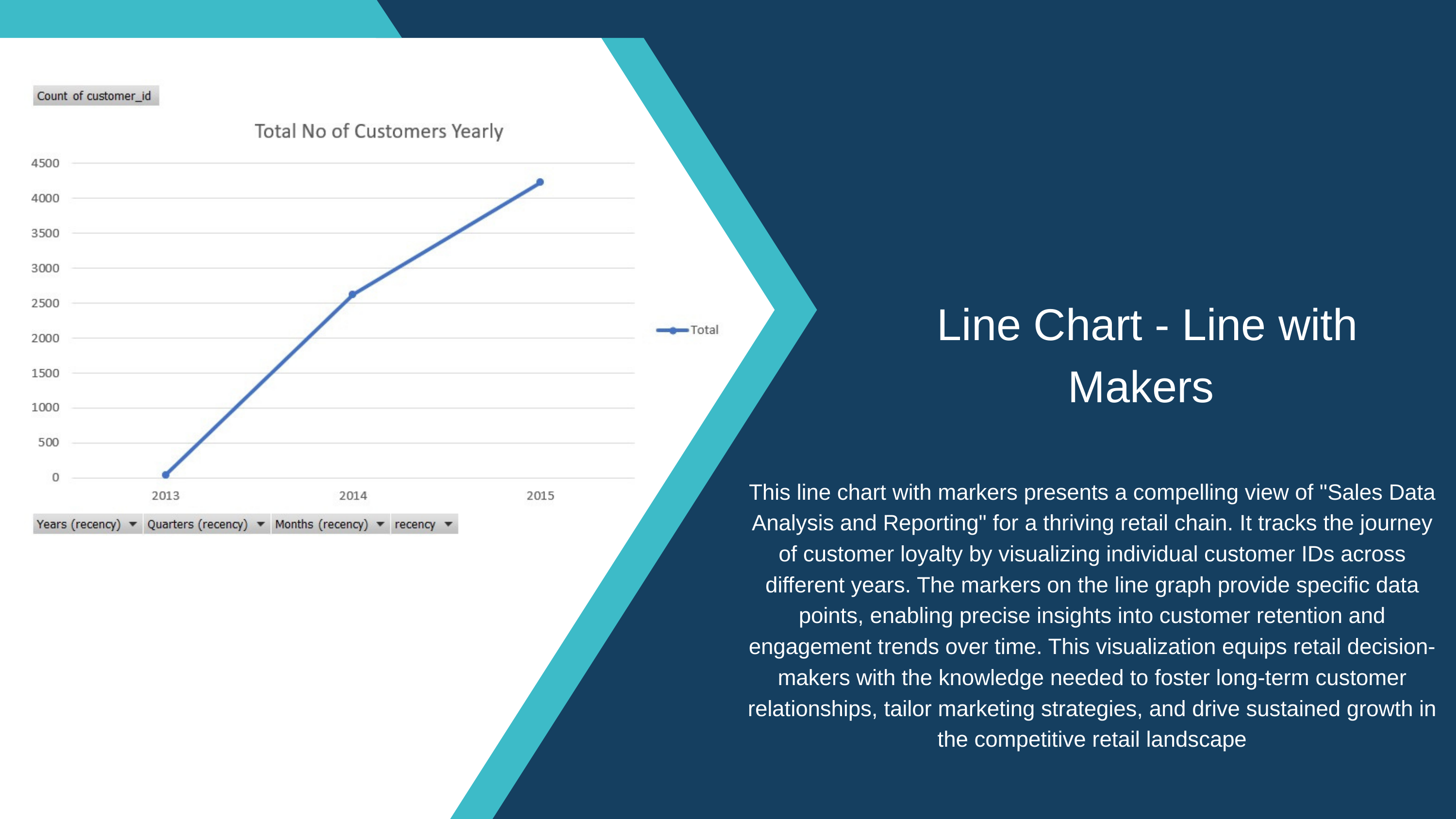

Line Chart - Line with Makers

This line chart with markers presents a compelling view of "Sales Data Analysis and Reporting" for a thriving retail chain. It tracks the journey of customer loyalty by visualizing individual customer IDs across different years. The markers on the line graph provide specific data points, enabling precise insights into customer retention and engagement trends over time. This visualization equips retail decision-makers with the knowledge needed to foster long-term customer relationships, tailor marketing strategies, and drive sustained growth in the competitive retail landscape